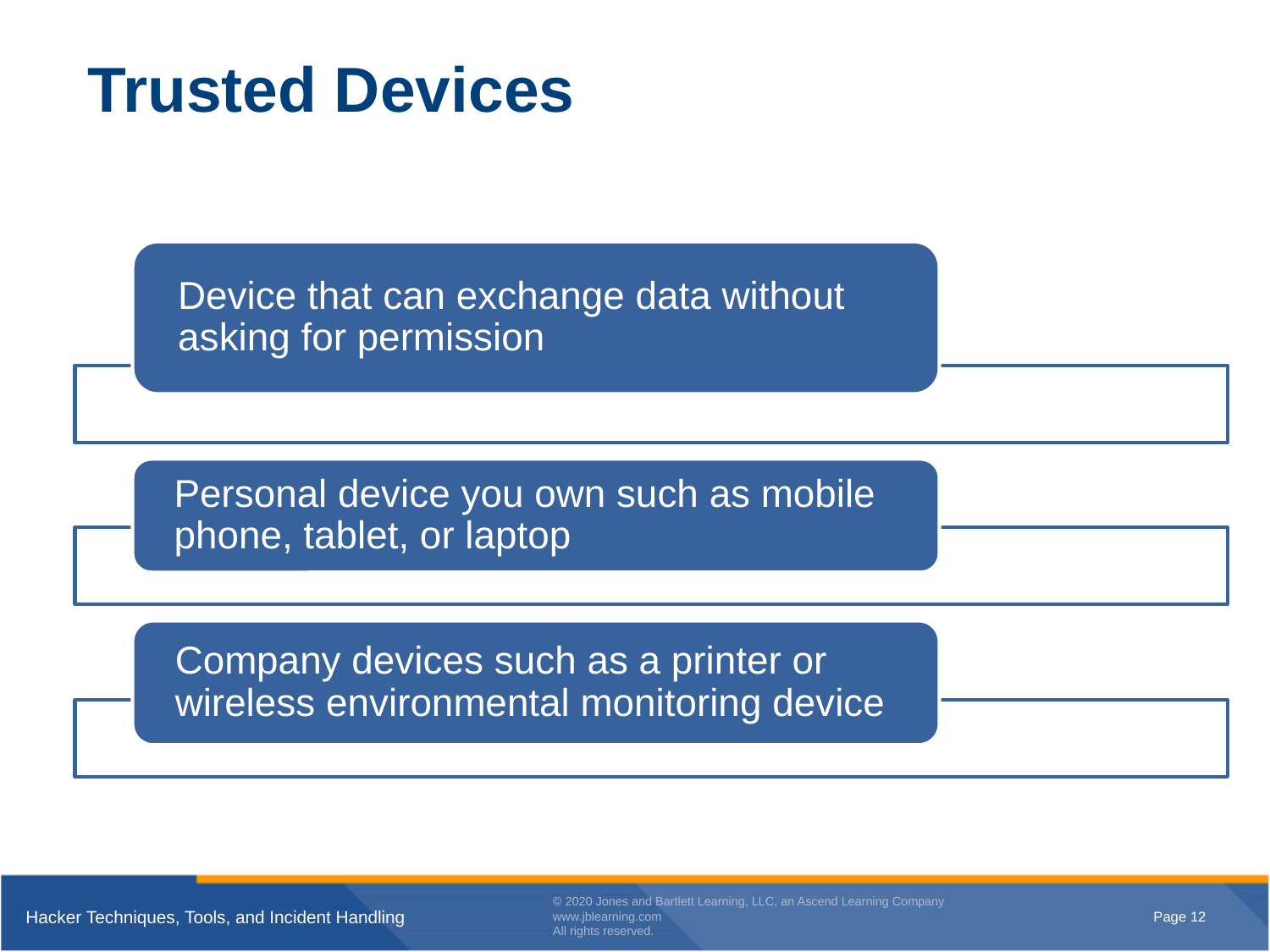

# Trusted Devices
Device that can exchange data without asking for permission
Personal device you own such as mobile phone, tablet, or laptop
Company devices such as a printer or wireless environmental monitoring device